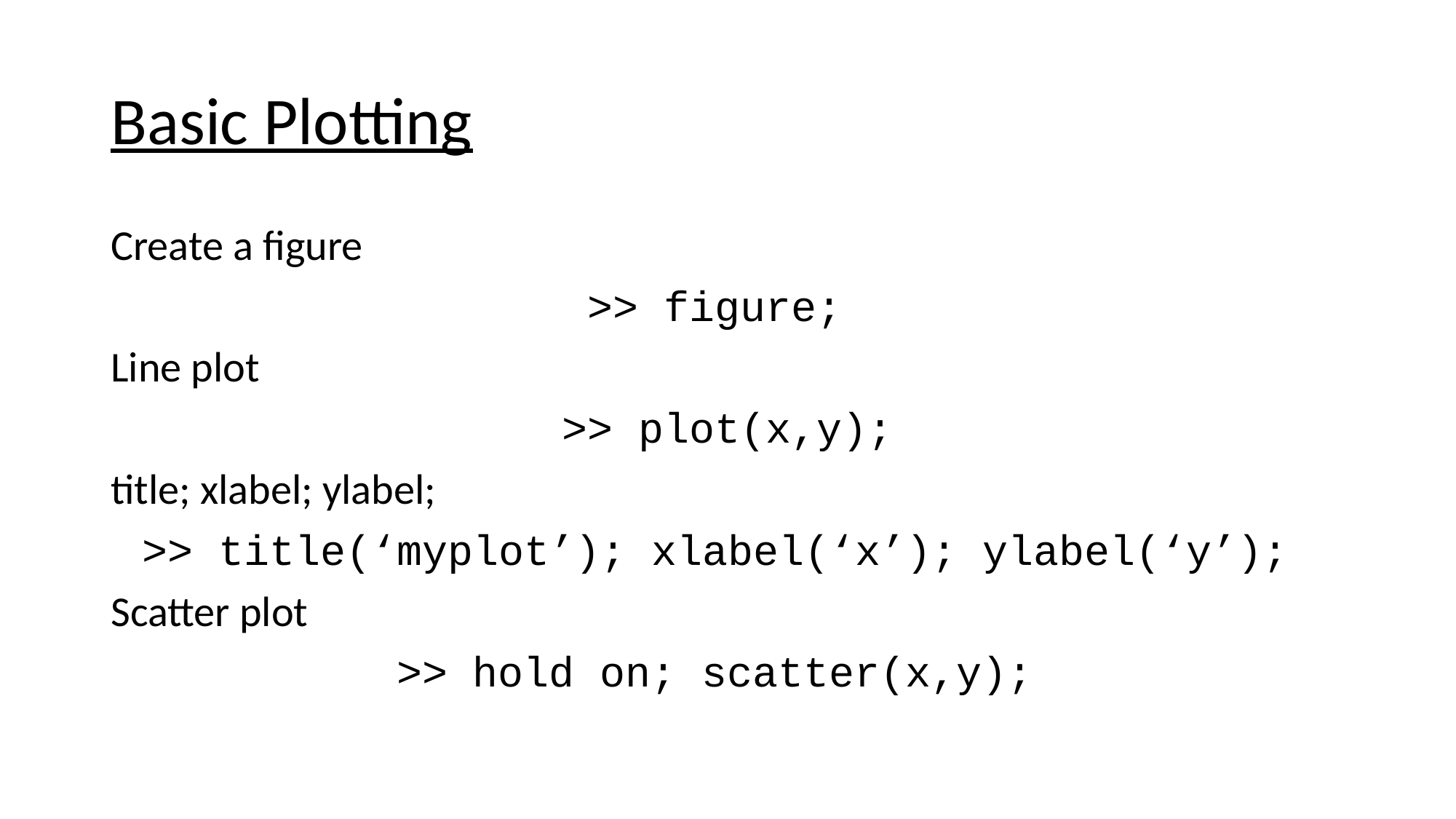

# Basic Plotting
Create a figure
>> figure;
Line plot
>> plot(x,y);
title; xlabel; ylabel;
>> title(‘myplot’); xlabel(‘x’); ylabel(‘y’);
Scatter plot
>> hold on; scatter(x,y);